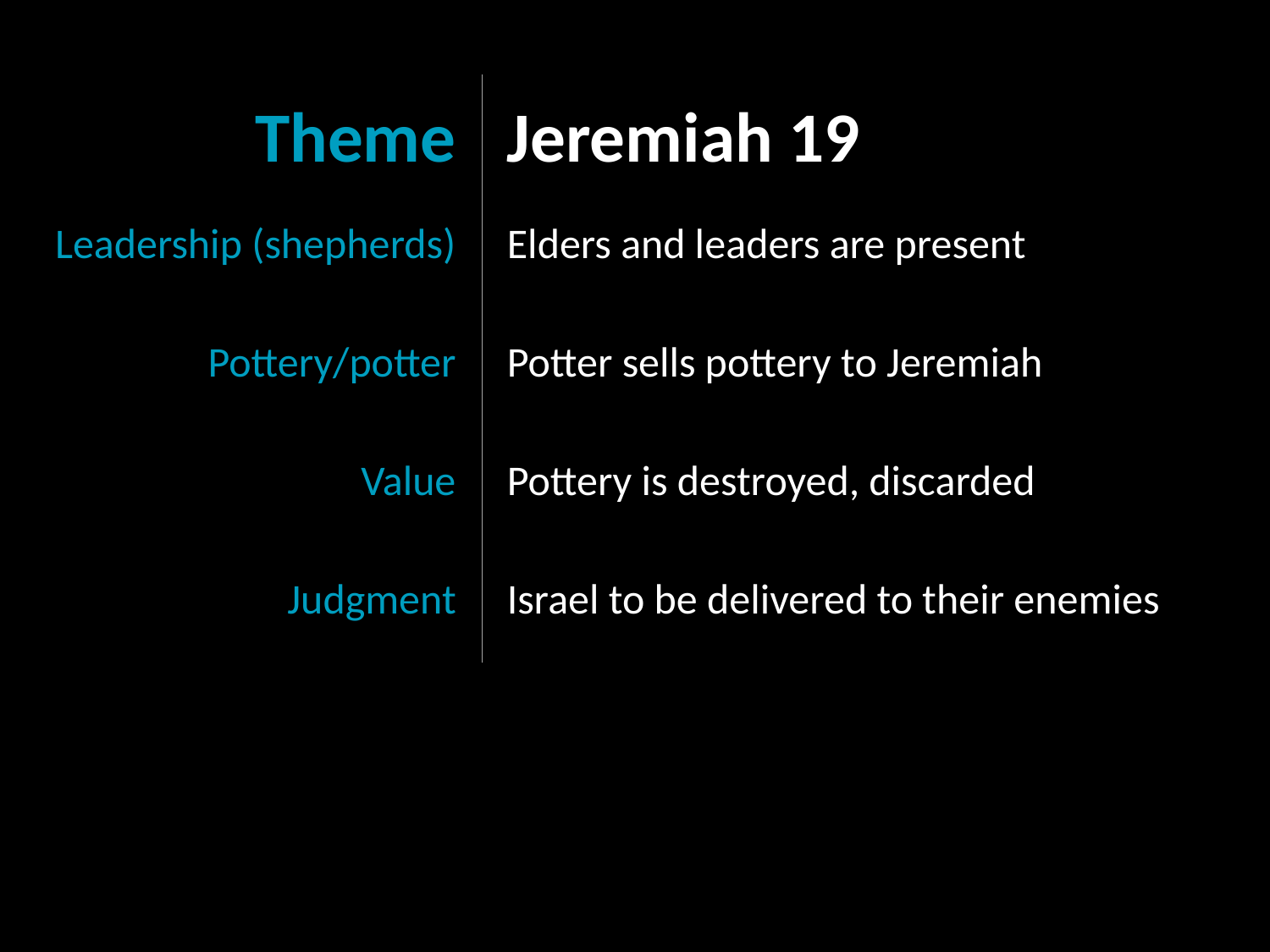

| Theme | Jeremiah 19 |
| --- | --- |
| Leadership (shepherds) | Elders and leaders are present |
| Pottery/potter | Potter sells pottery to Jeremiah |
| Value | Pottery is destroyed, discarded |
| Judgment | Israel to be delivered to their enemies |